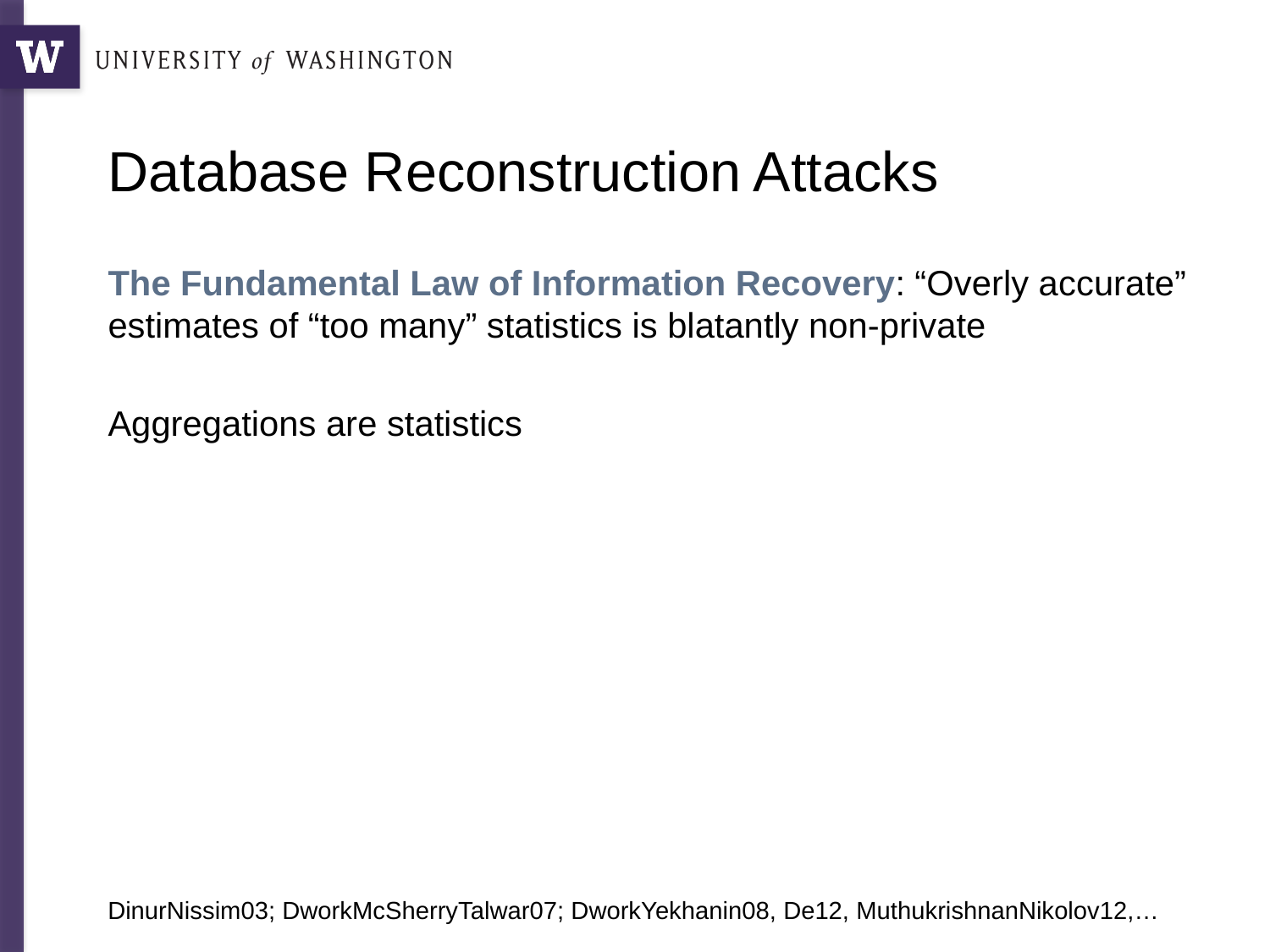

# Database Reconstruction Attacks
The Fundamental Law of Information Recovery: “Overly accurate” estimates of “too many” statistics is blatantly non-private

Aggregations are statistics
DinurNissim03; DworkMcSherryTalwar07; DworkYekhanin08, De12, MuthukrishnanNikolov12,…